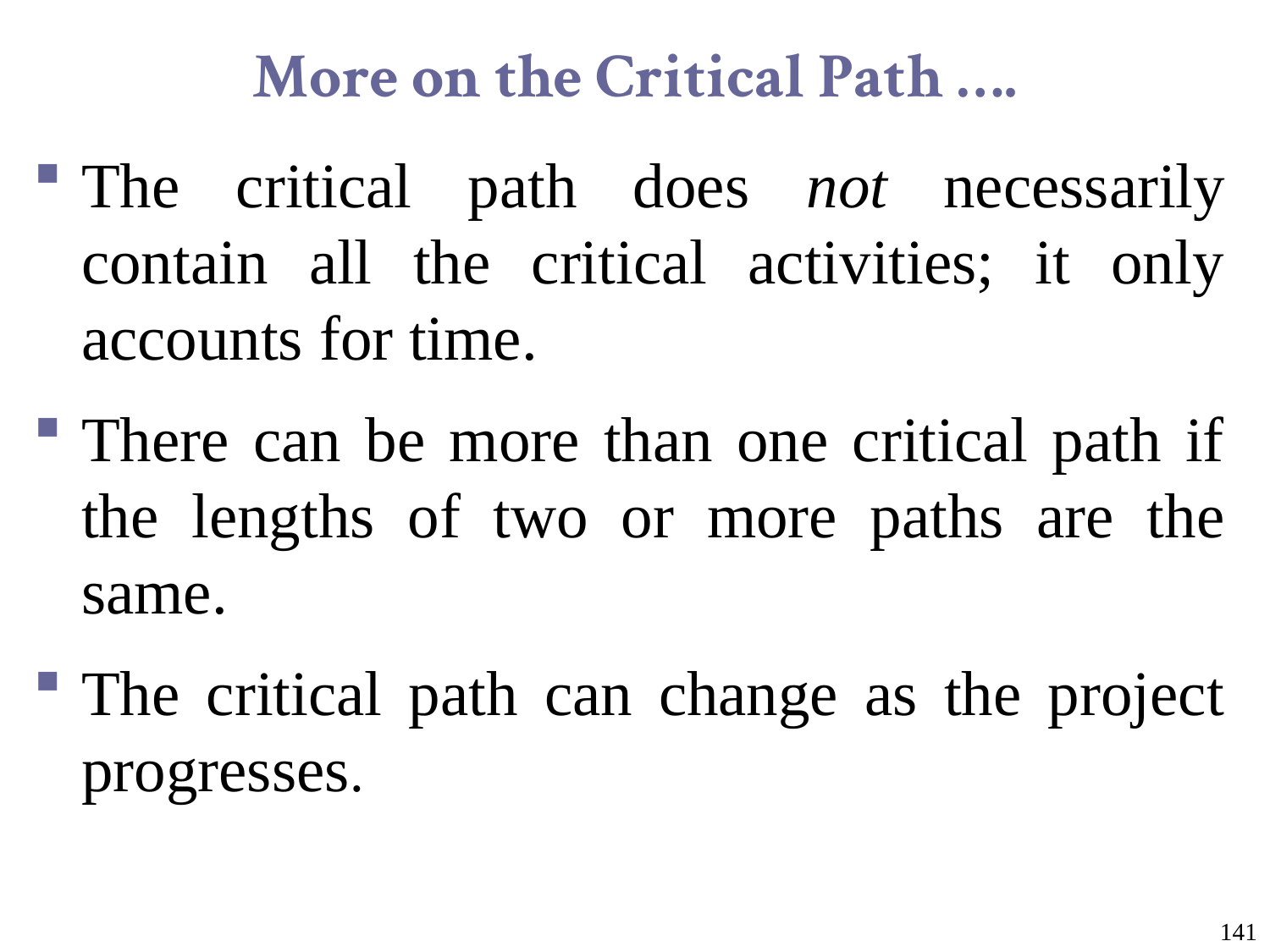

# More on the Critical Path ….
The critical path does not necessarily contain all the critical activities; it only accounts for time.
There can be more than one critical path if the lengths of two or more paths are the same.
The critical path can change as the project progresses.

141